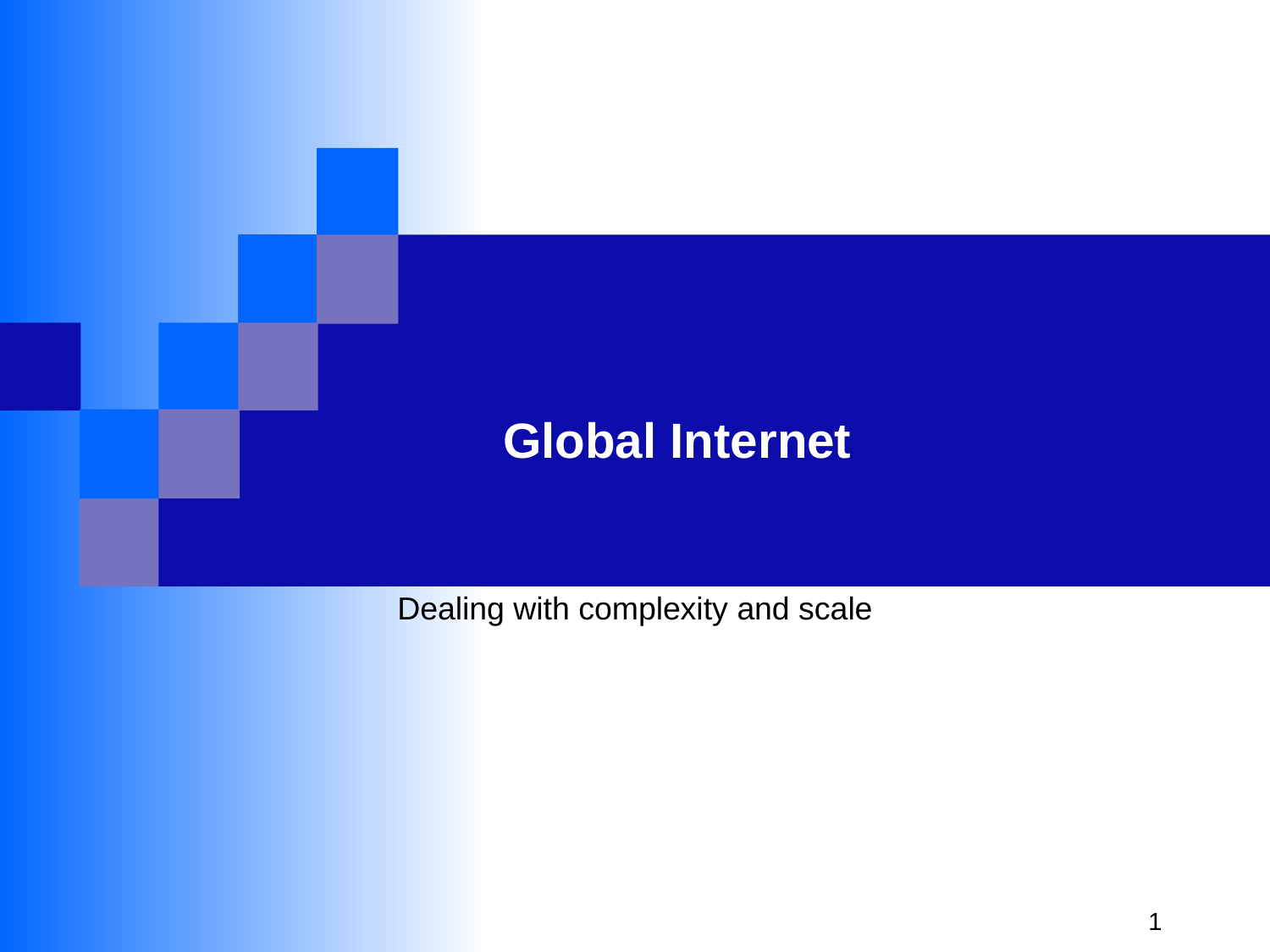

# Global Internet
Dealing with complexity and scale
1